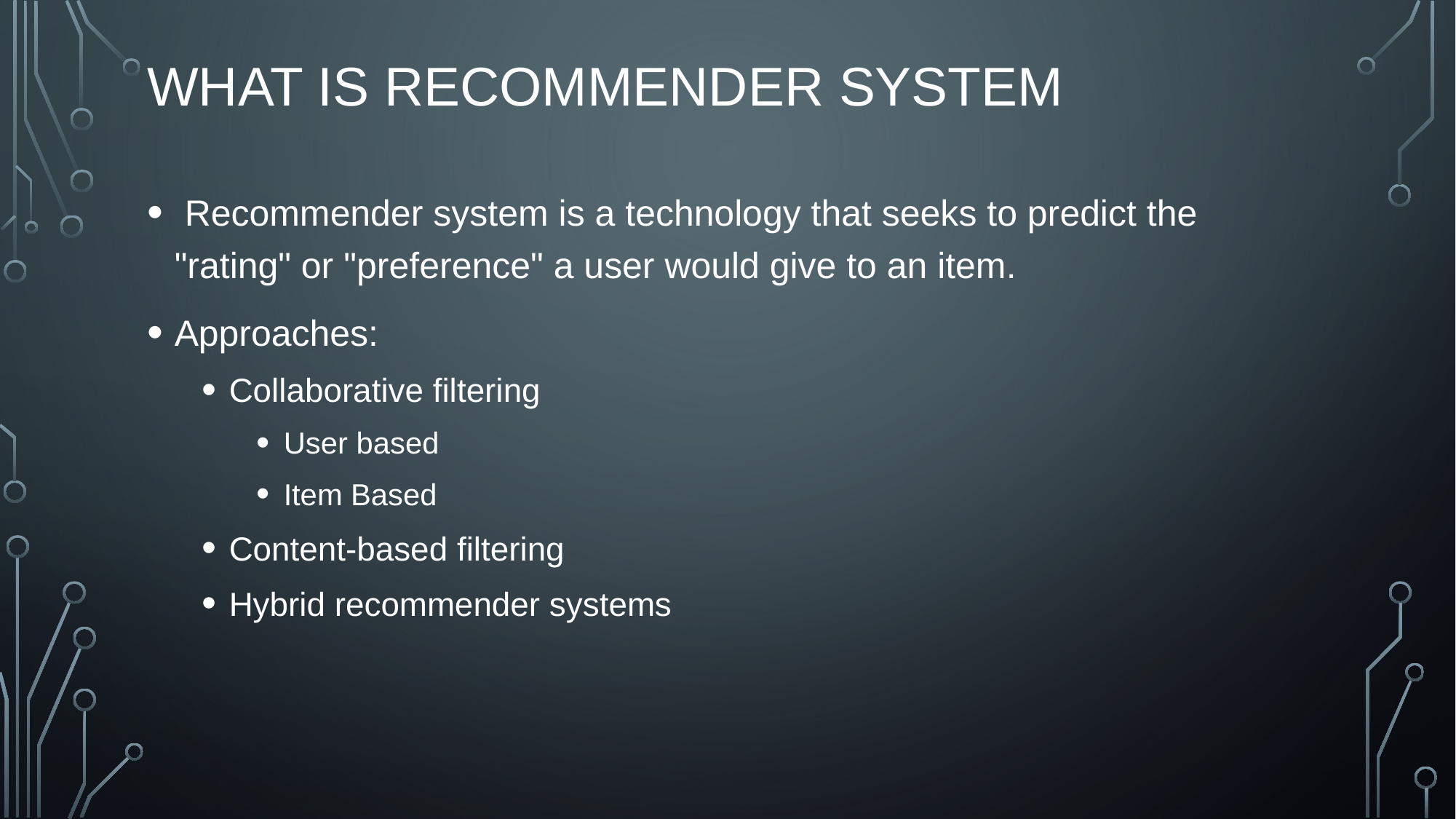

# What is recommender system
 Recommender system is a technology that seeks to predict the "rating" or "preference" a user would give to an item.
Approaches:
Collaborative filtering
User based
Item Based
Content-based filtering
Hybrid recommender systems